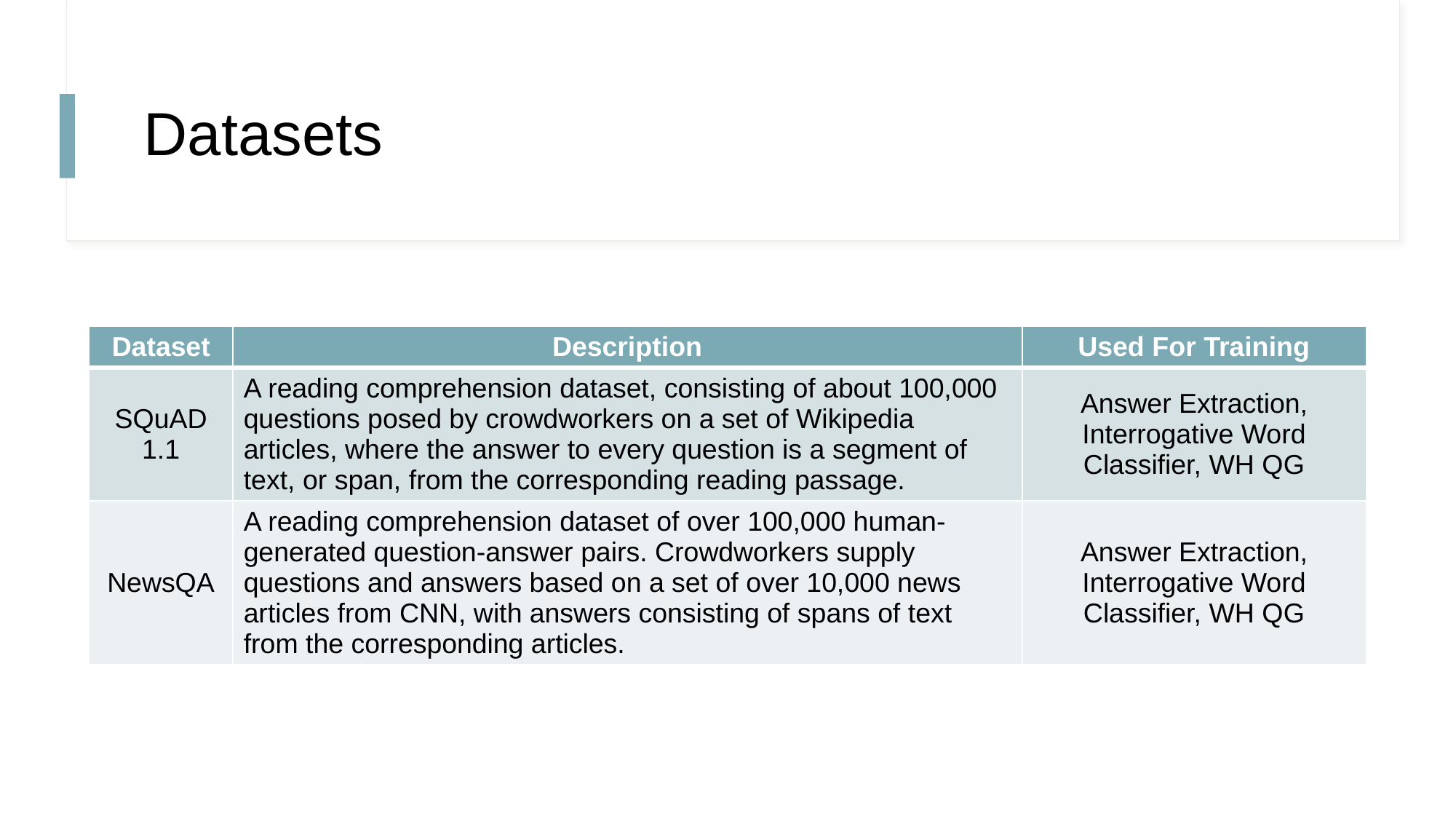

# Datasets
| Dataset | Description | Used For Training |
| --- | --- | --- |
| SQuAD 1.1 | A reading comprehension dataset, consisting of about 100,000 questions posed by crowdworkers on a set of Wikipedia articles, where the answer to every question is a segment of text, or span, from the corresponding reading passage. | Answer Extraction, Interrogative Word Classifier, WH QG |
| NewsQA | A reading comprehension dataset of over 100,000 human-generated question-answer pairs. Crowdworkers supply questions and answers based on a set of over 10,000 news articles from CNN, with answers consisting of spans of text from the corresponding articles. | Answer Extraction, Interrogative Word Classifier, WH QG |